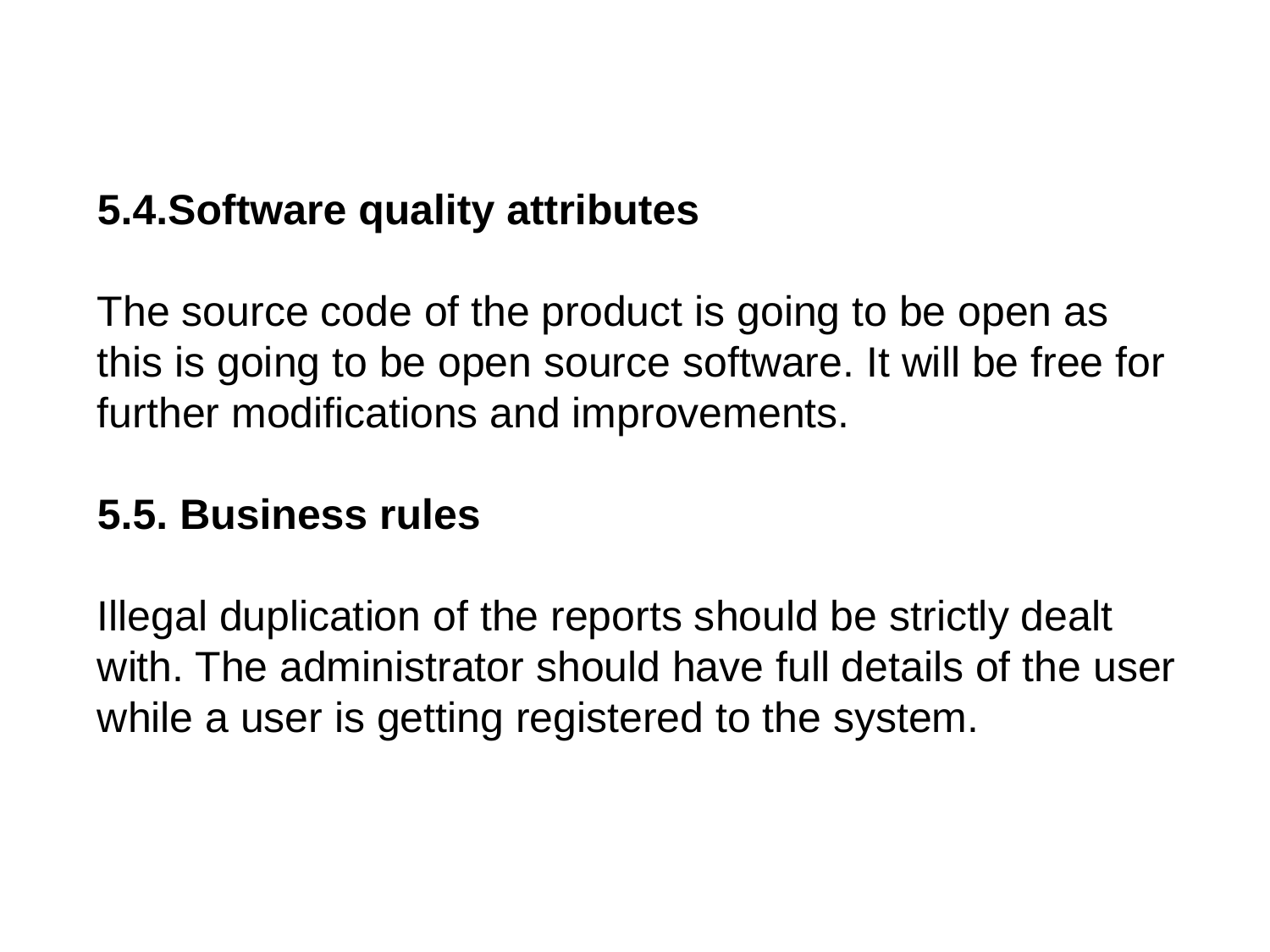

5.4.Software quality attributes

The source code of the product is going to be open as this is going to be open source software. It will be free for further modifications and improvements.

5.5. Business rules

Illegal duplication of the reports should be strictly dealt with. The administrator should have full details of the user while a user is getting registered to the system.